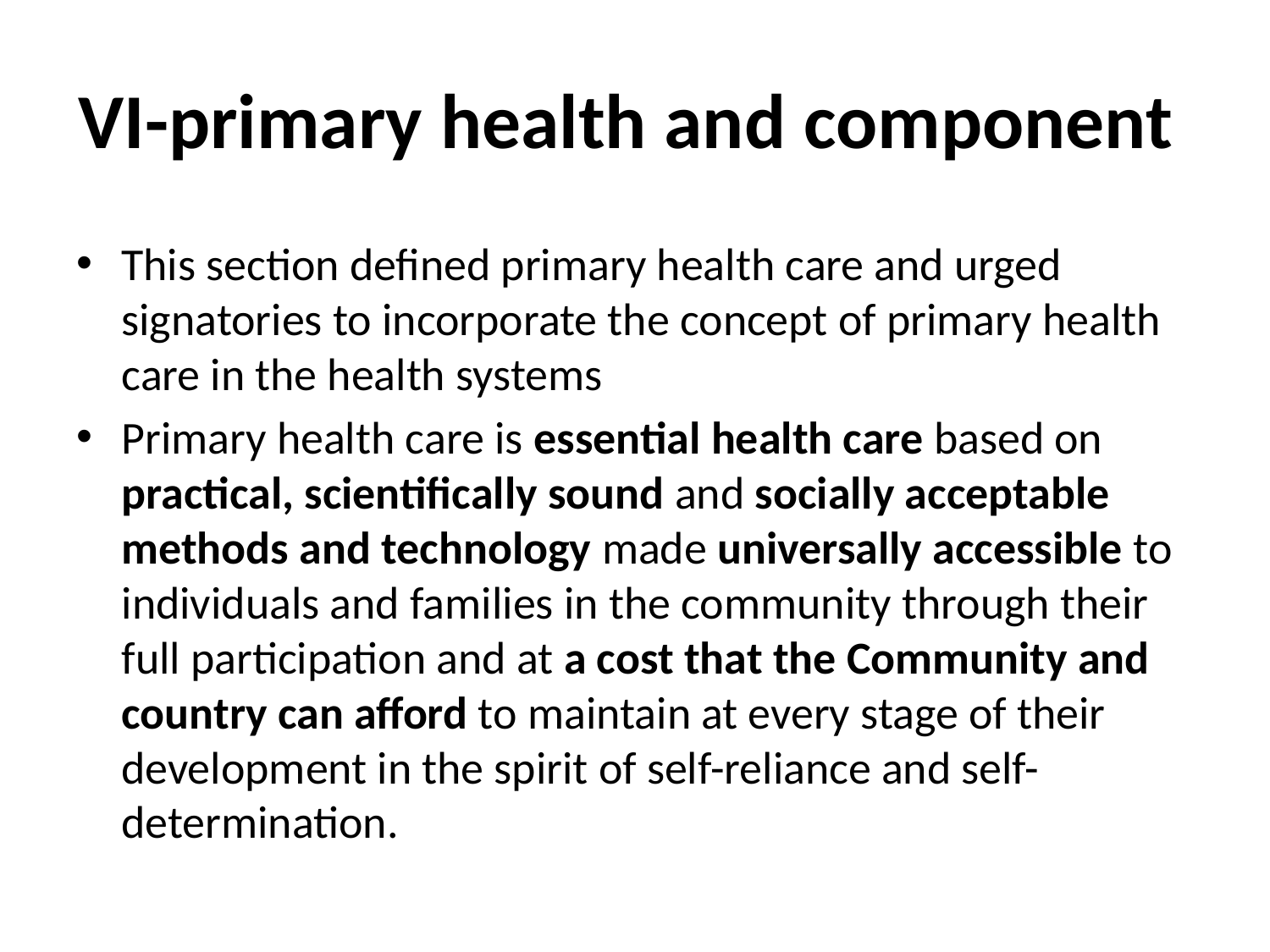

# VI-primary health and component
This section defined primary health care and urged signatories to incorporate the concept of primary health care in the health systems
Primary health care is essential health care based on practical, scientifically sound and socially acceptable methods and technology made universally accessible to individuals and families in the community through their full participation and at a cost that the Community and country can afford to maintain at every stage of their development in the spirit of self-reliance and self-determination.